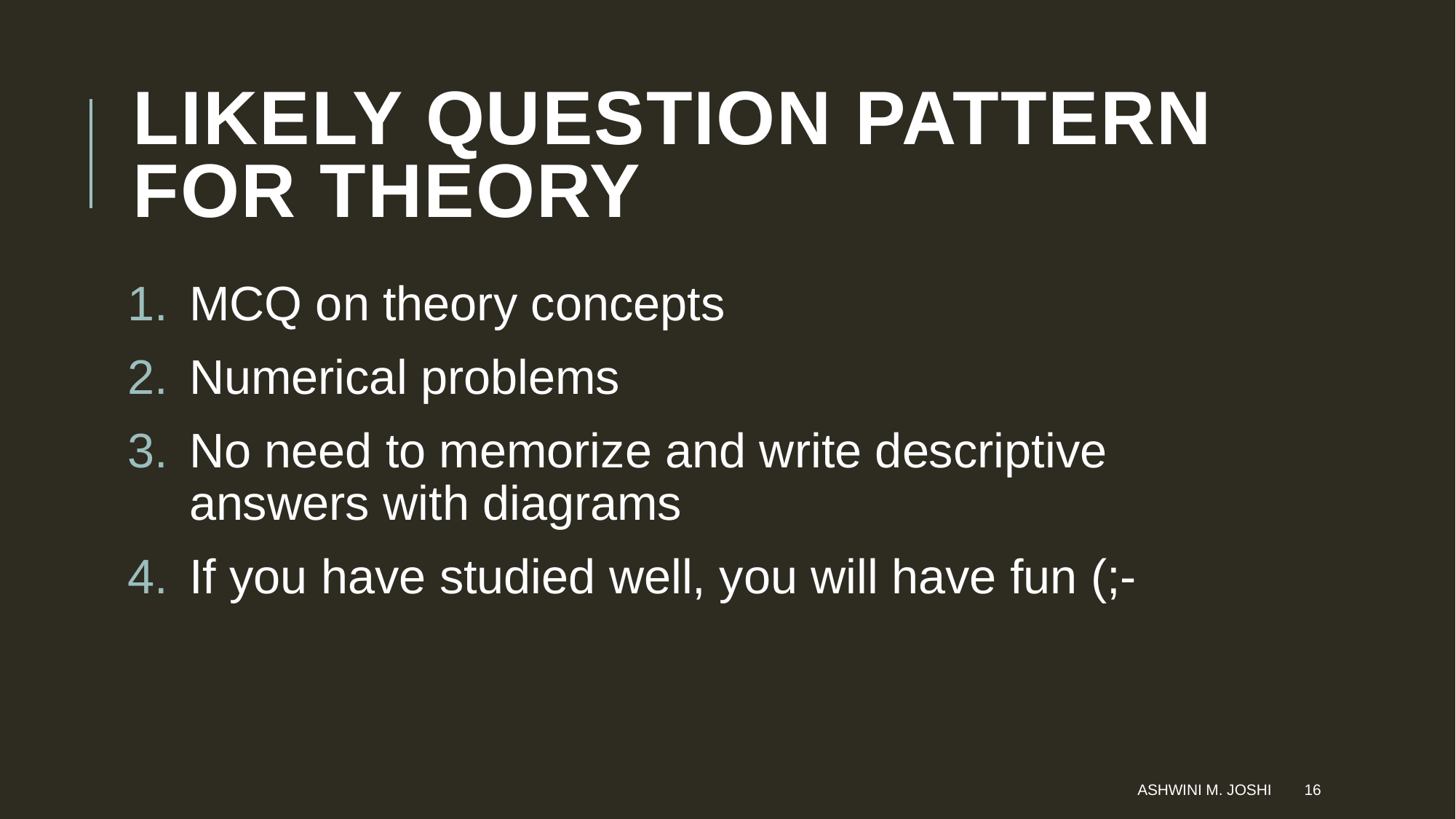

# Likely question pattern for theory
MCQ on theory concepts
Numerical problems
No need to memorize and write descriptive answers with diagrams
If you have studied well, you will have fun (;-
Ashwini M. Joshi
16